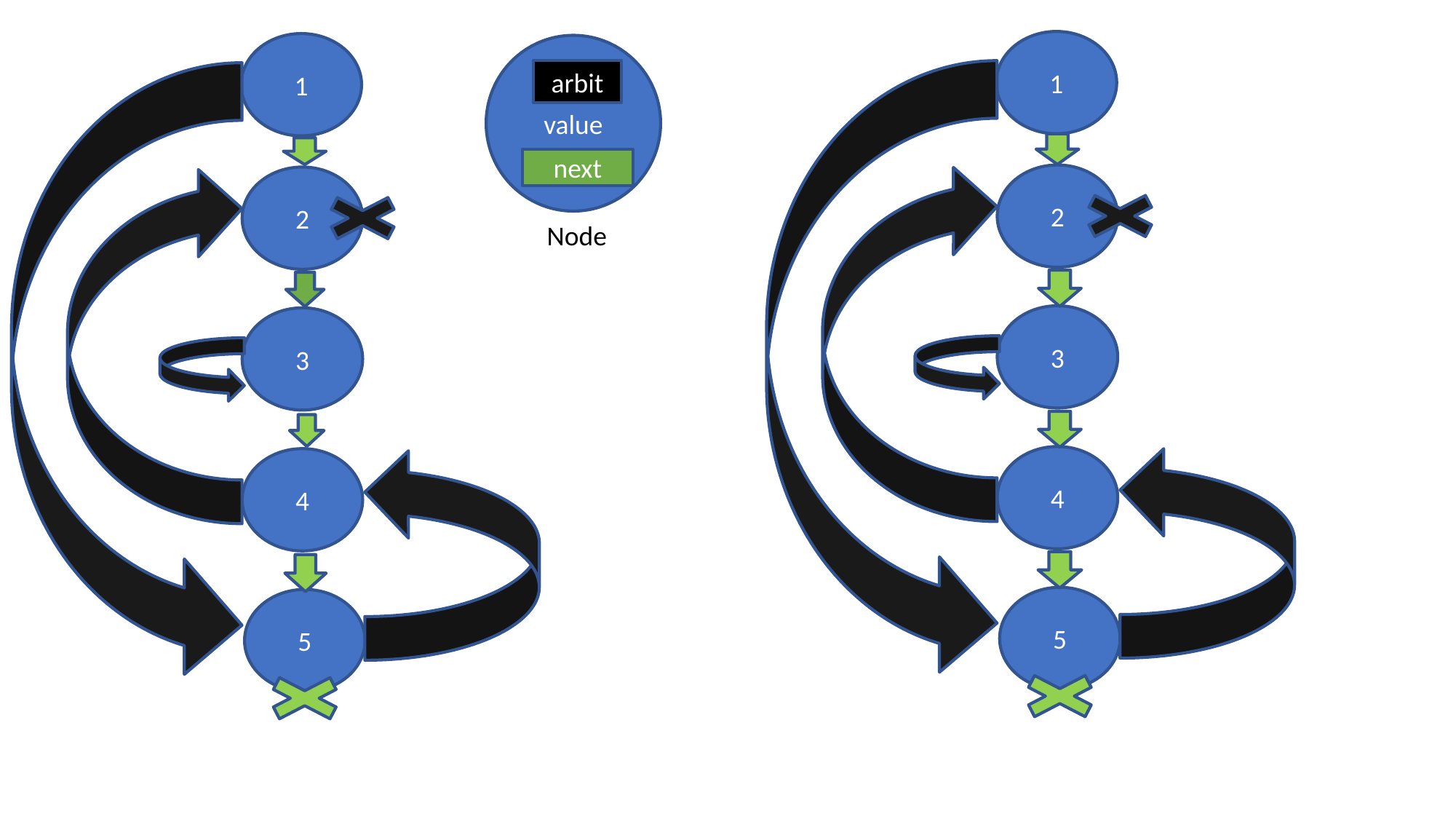

1
1
value
arbit

next

2
2

Node

3
3

4

4

5
5